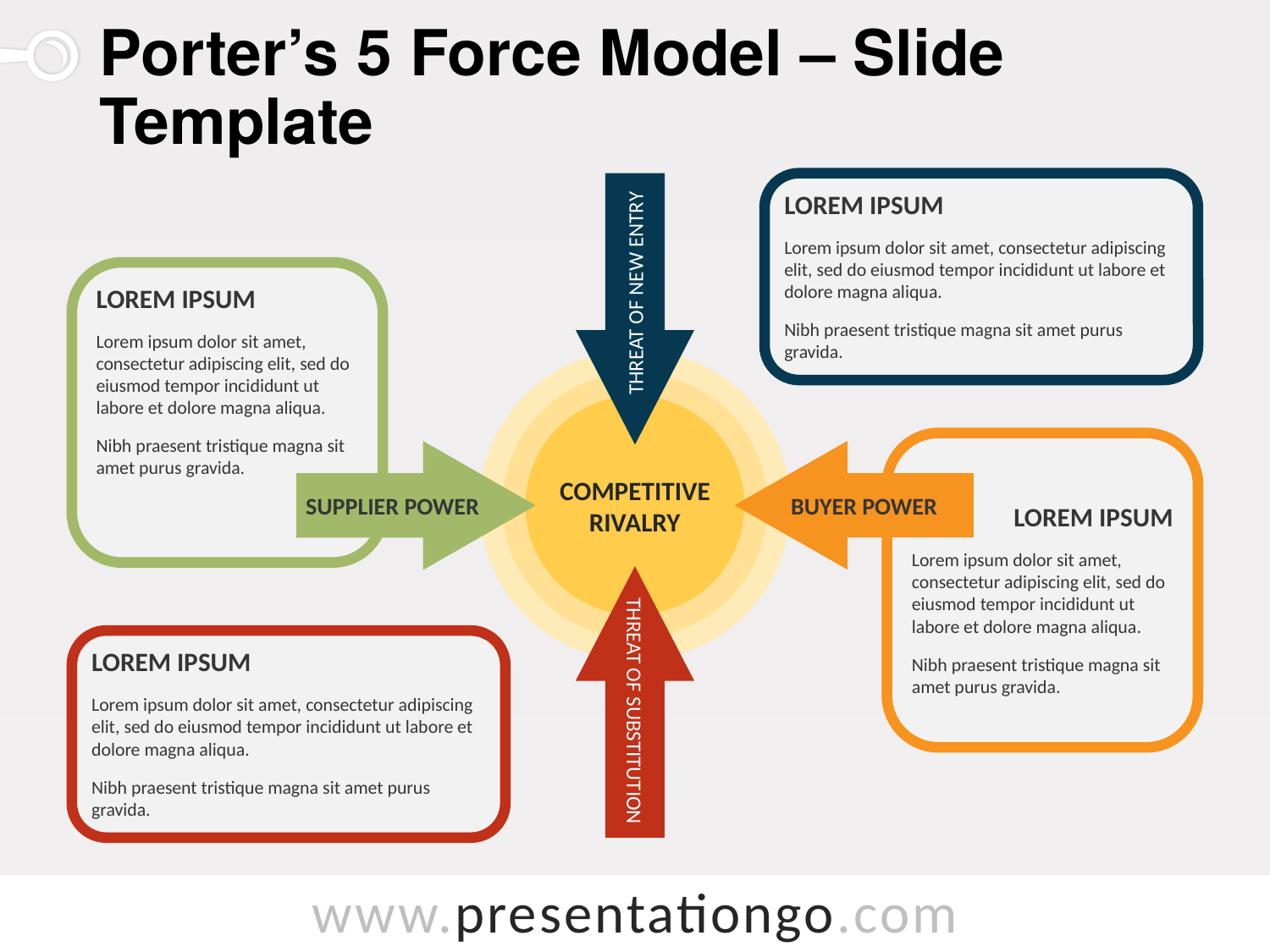

# Porter’s 5 Force Model – Slide Template
Lorem Ipsum
Lorem ipsum dolor sit amet, consectetur adipiscing elit, sed do eiusmod tempor incididunt ut labore et dolore magna aliqua.
Nibh praesent tristique magna sit amet purus gravida.

Lorem Ipsum
Lorem ipsum dolor sit amet, consectetur adipiscing elit, sed do eiusmod tempor incididunt ut labore et dolore magna aliqua.
Nibh praesent tristique magna sit amet purus gravida.
Threat of New Entry

Competitive Rivalry

Lorem Ipsum
Lorem ipsum dolor sit amet, consectetur adipiscing elit, sed do eiusmod tempor incididunt ut labore et dolore magna aliqua.
Nibh praesent tristique magna sit amet purus gravida.
Supplier Power
Buyer Power
Lorem Ipsum
Lorem ipsum dolor sit amet, consectetur adipiscing elit, sed do eiusmod tempor incididunt ut labore et dolore magna aliqua.
Nibh praesent tristique magna sit amet purus gravida.

Threat of Substitution